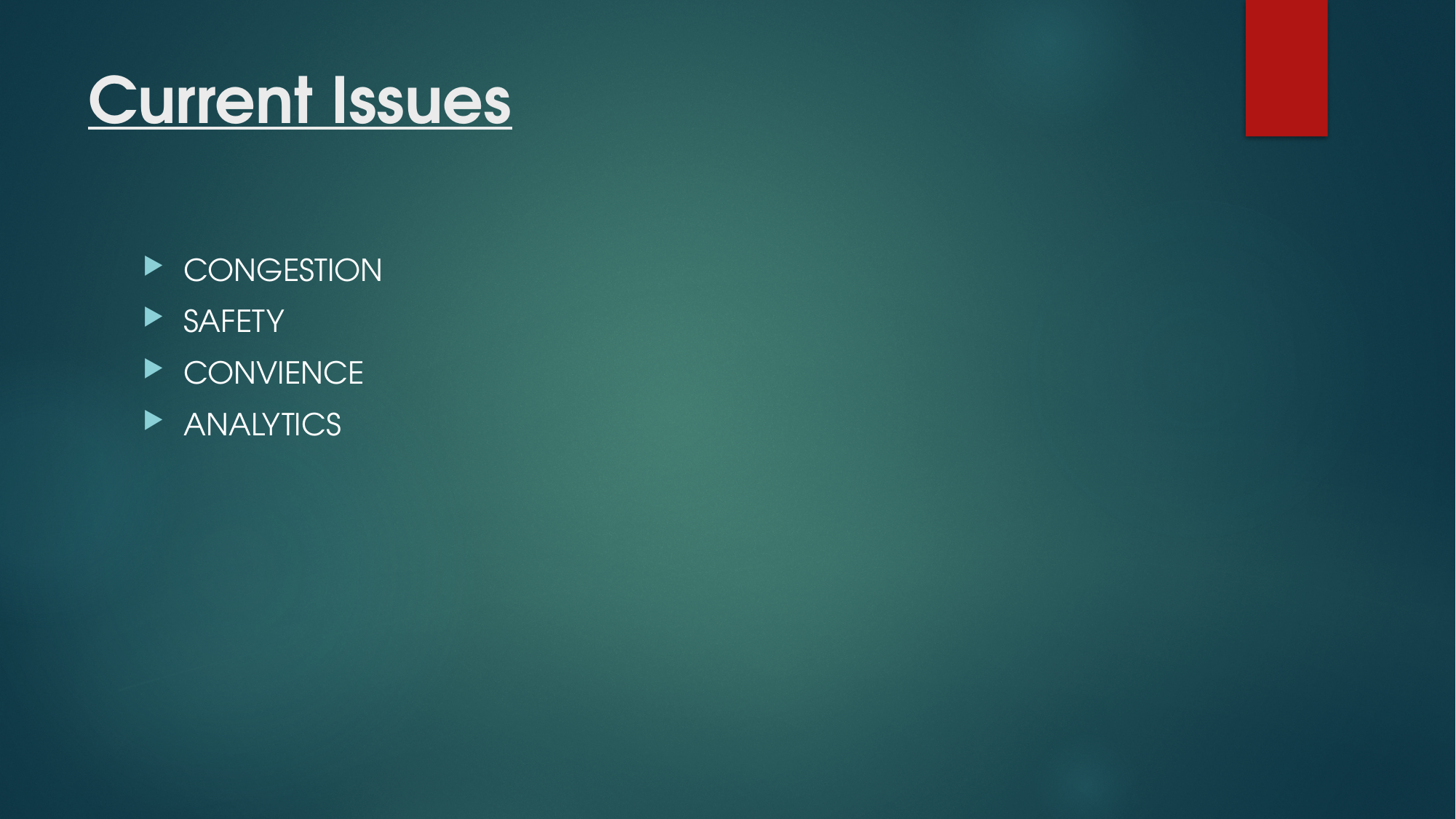

# Current Issues
CONGESTION
SAFETY
CONVIENCE
ANALYTICS